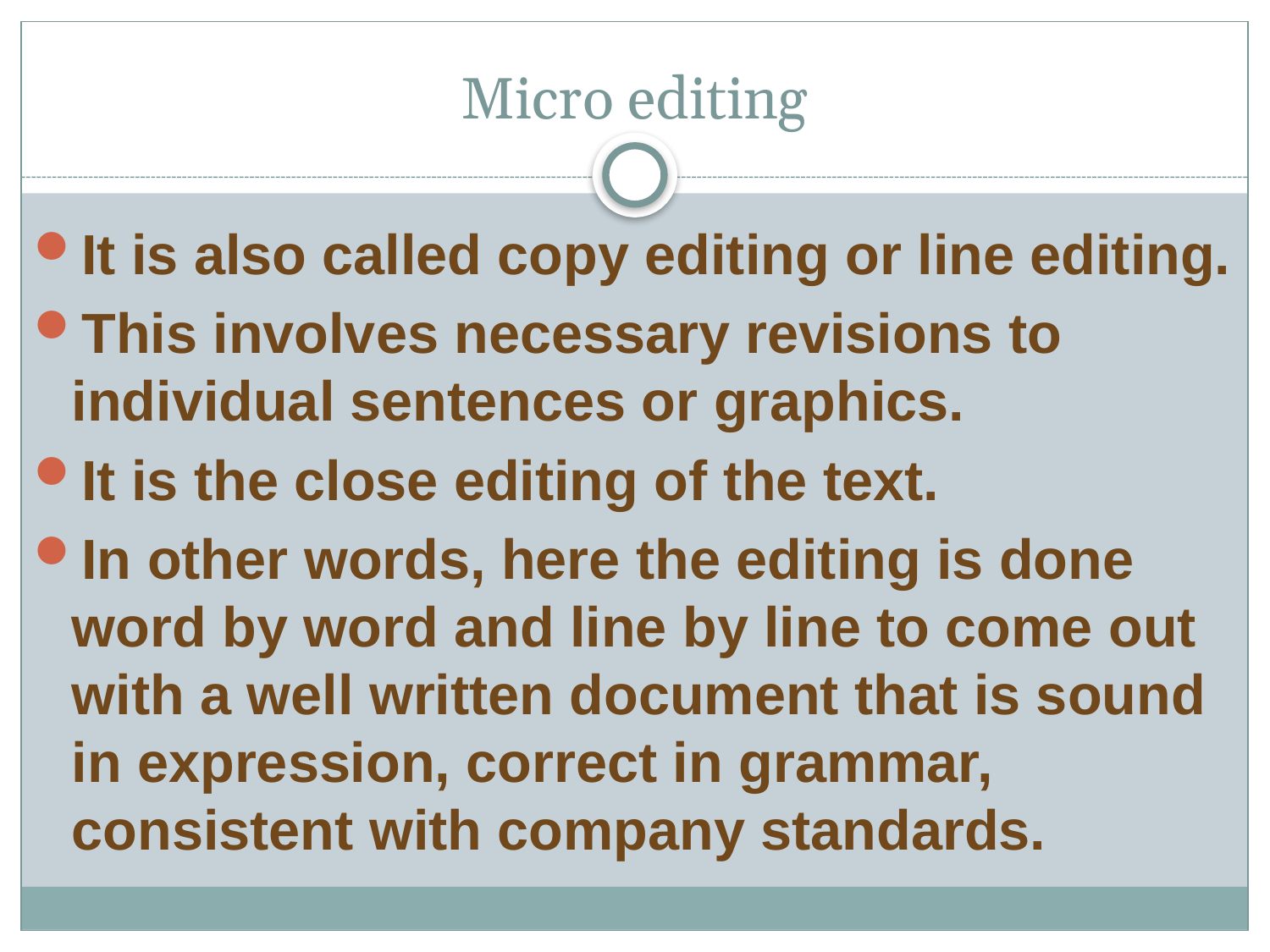

# Micro editing
It is also called copy editing or line editing.
This involves necessary revisions to individual sentences or graphics.
It is the close editing of the text.
In other words, here the editing is done word by word and line by line to come out with a well written document that is sound in expression, correct in grammar, consistent with company standards.